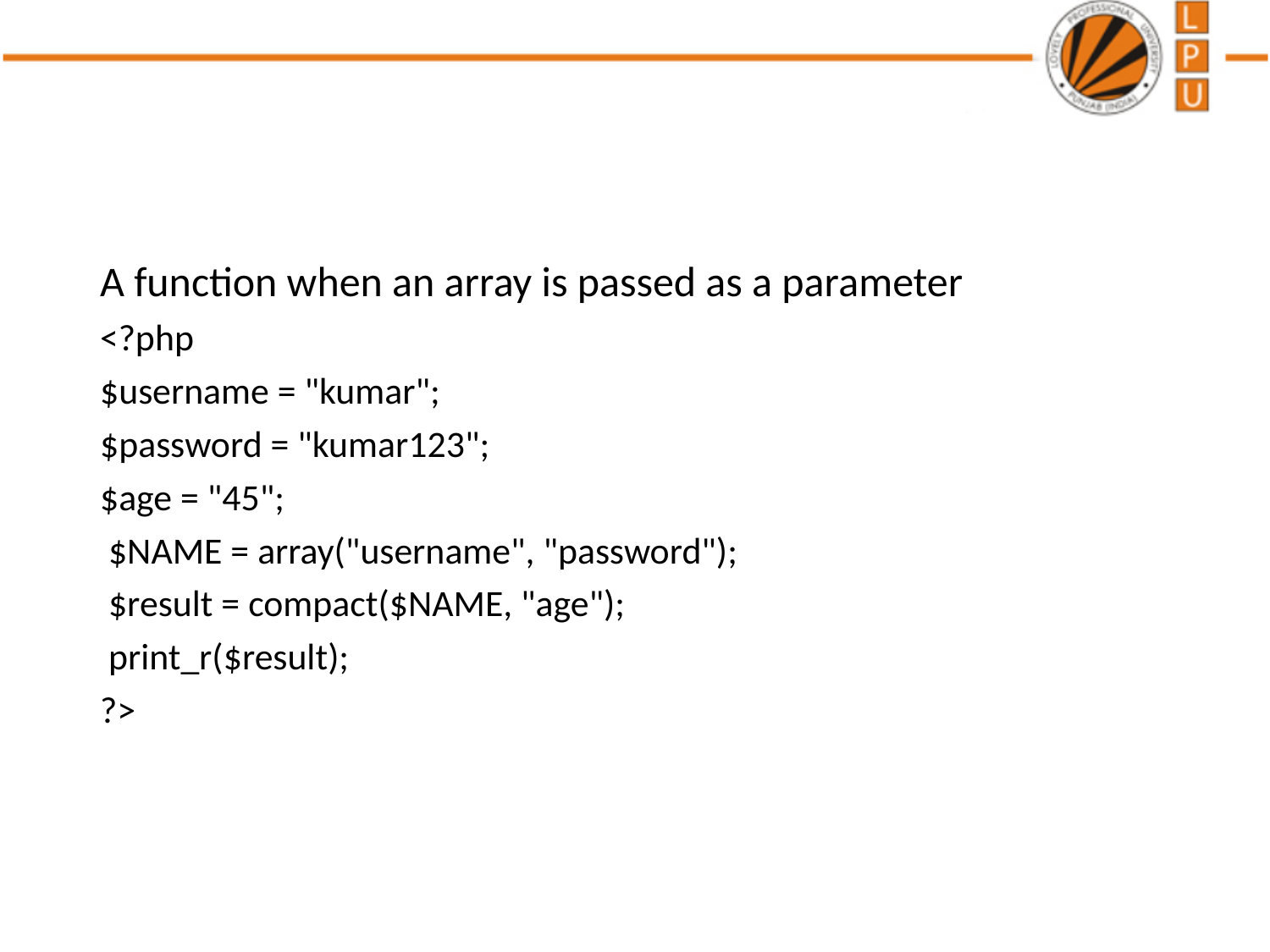

#
A function when an array is passed as a parameter
<?php
$username = "kumar";
$password = "kumar123";
$age = "45";
 $NAME = array("username", "password");
 $result = compact($NAME, "age");
 print_r($result);
?>